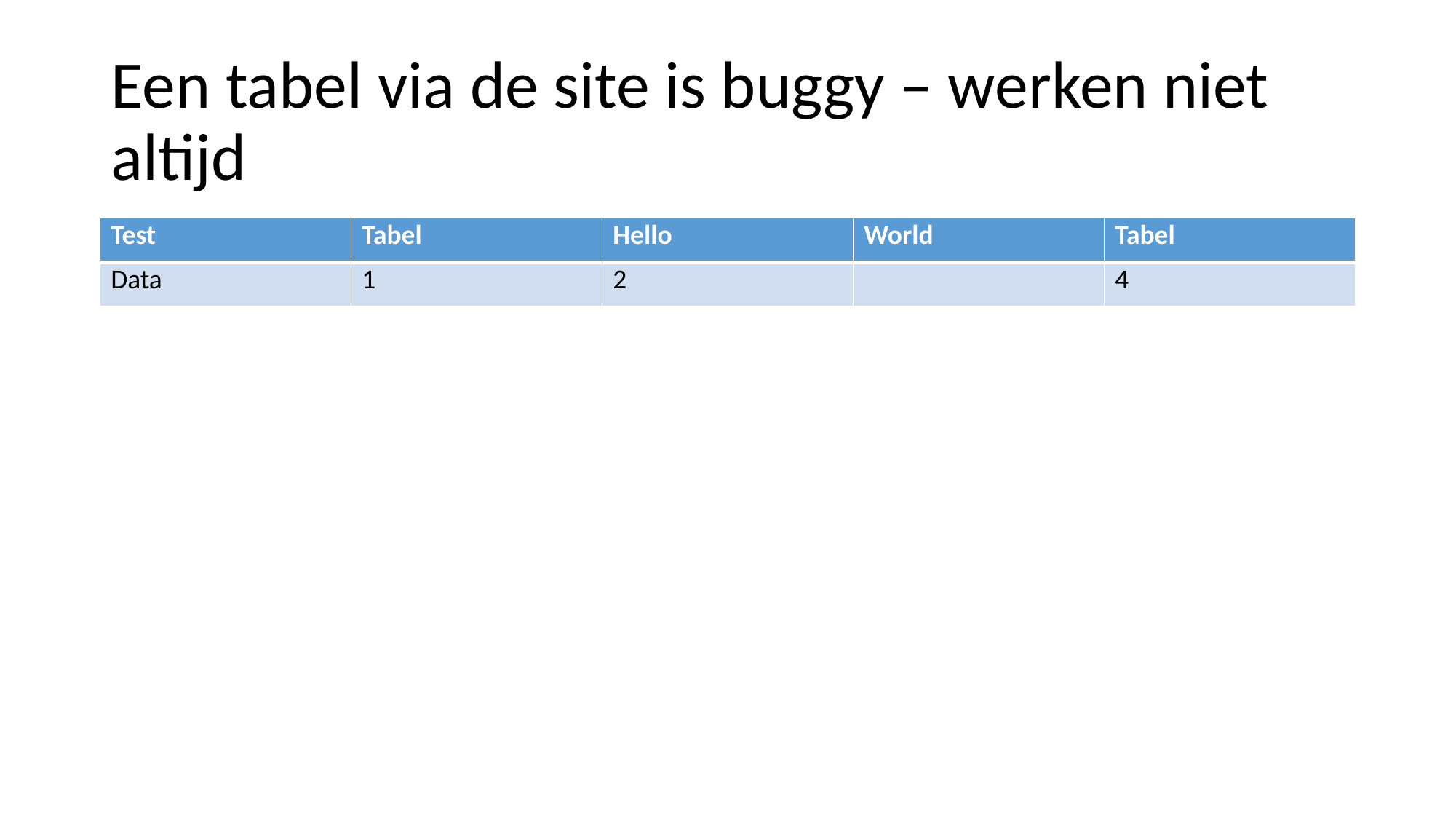

# Een tabel via de site is buggy – werken niet altijd
| Test | Tabel | Hello | World | Tabel |
| --- | --- | --- | --- | --- |
| Data | 1 | 2 |  | 4 |